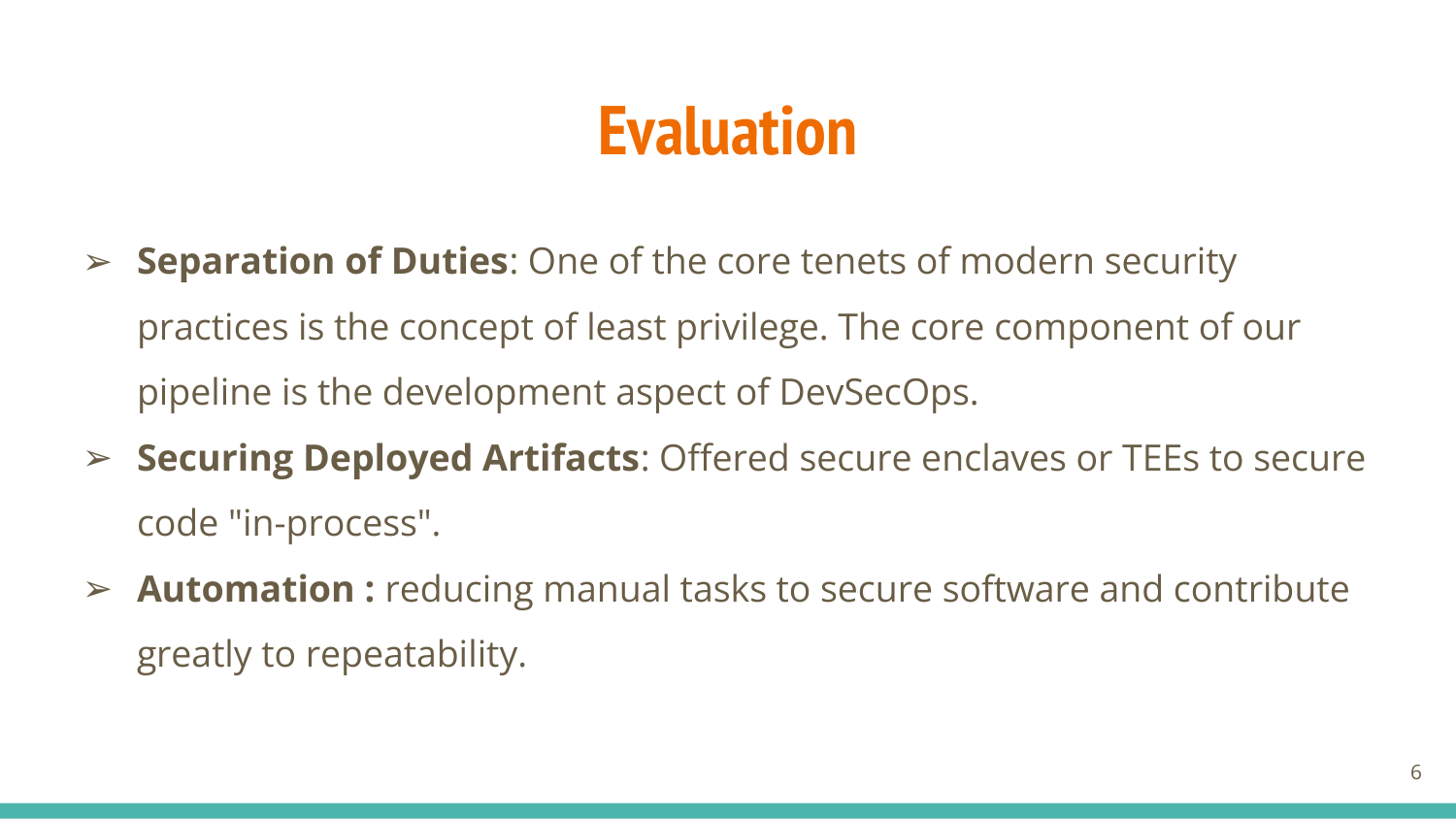

# Evaluation
Separation of Duties: One of the core tenets of modern security practices is the concept of least privilege. The core component of our pipeline is the development aspect of DevSecOps.
Securing Deployed Artifacts: Offered secure enclaves or TEEs to secure code "in-process".
Automation : reducing manual tasks to secure software and contribute greatly to repeatability.
6